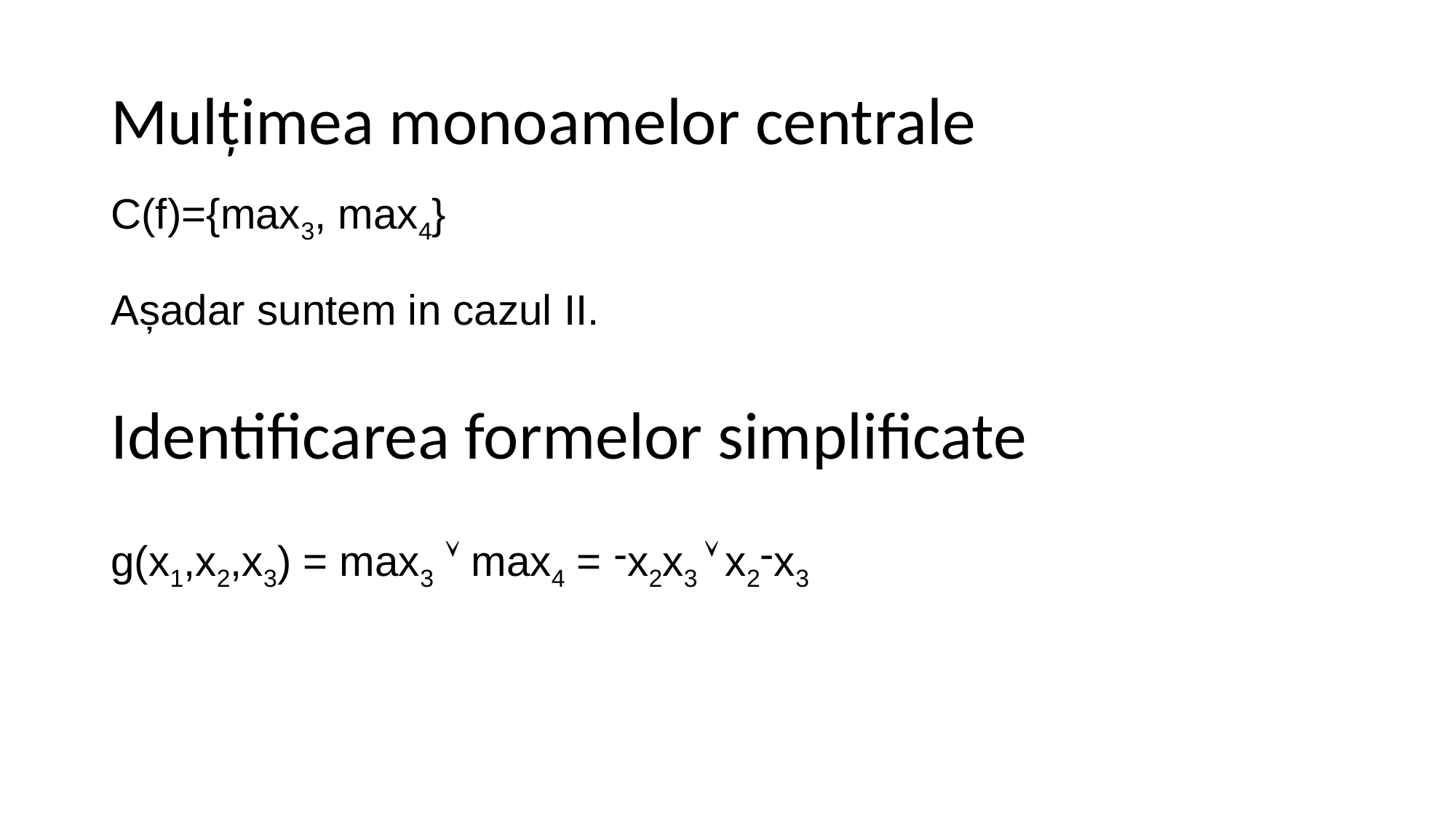

# Mulțimea monoamelor centrale
C(f)={max3, max4}
Așadar suntem in cazul II.
Identificarea formelor simplificate
g(x1,x2,x3) = max3 ∨ max4 = -x2x3 ∨ x2-x3